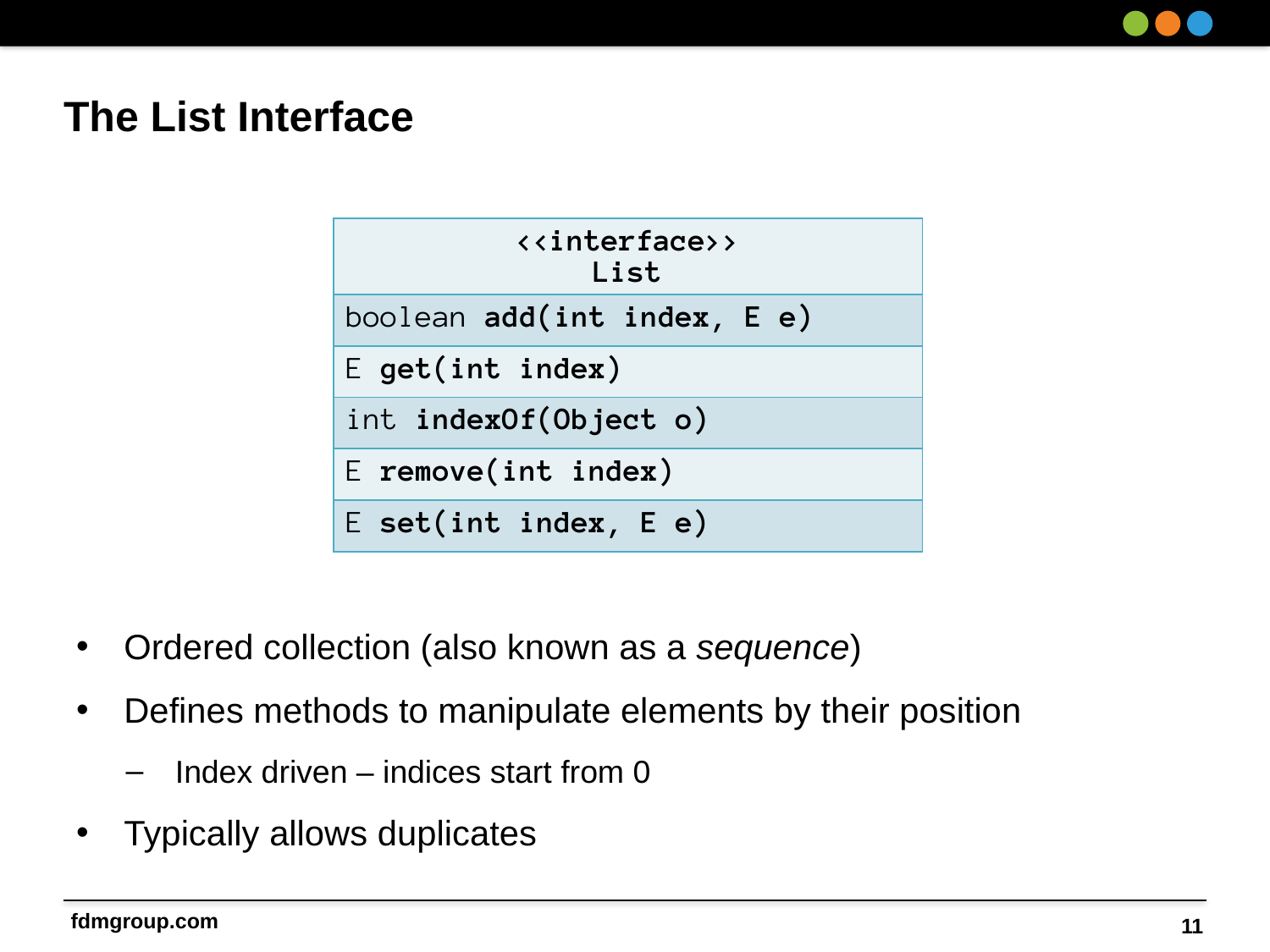

# The List Interface

Ordered collection (also known as a sequence)
Defines methods to manipulate elements by their position
Index driven – indices start from 0
Typically allows duplicates
| <<interface>> List |
| --- |
| boolean add(int index, E e) |
| E get(int index) |
| int indexOf(Object o) |
| E remove(int index) |
| E set(int index, E e) |
11